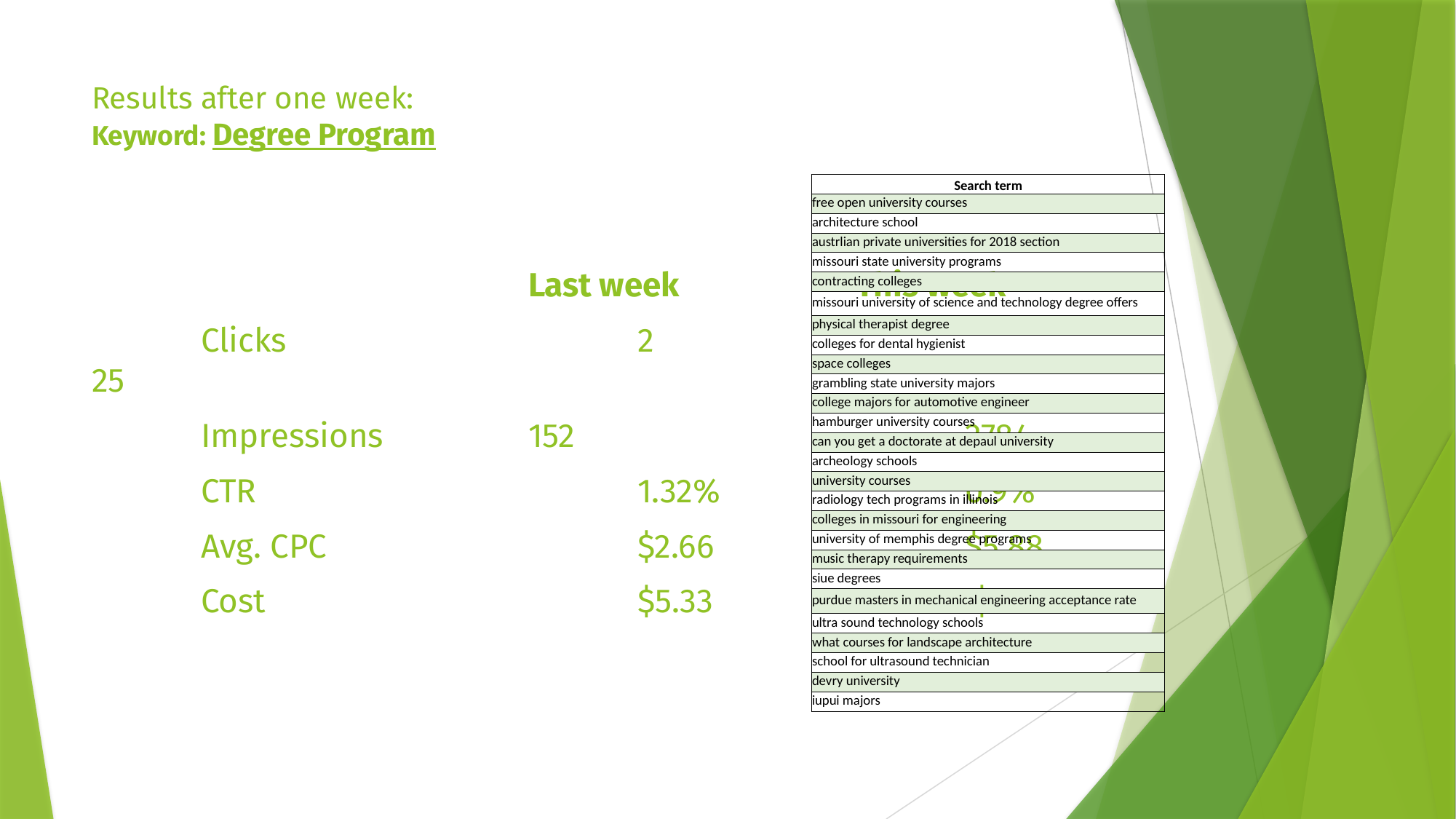

# Results after one week: Keyword: Degree Program
| Search term |
| --- |
| free open university courses |
| architecture school |
| austrlian private universities for 2018 section |
| missouri state university programs |
| contracting colleges |
| missouri university of science and technology degree offers |
| physical therapist degree |
| colleges for dental hygienist |
| space colleges |
| grambling state university majors |
| college majors for automotive engineer |
| hamburger university courses |
| can you get a doctorate at depaul university |
| archeology schools |
| university courses |
| radiology tech programs in illinois |
| colleges in missouri for engineering |
| university of memphis degree programs |
| music therapy requirements |
| siue degrees |
| purdue masters in mechanical engineering acceptance rate |
| ultra sound technology schools |
| what courses for landscape architecture |
| school for ultrasound technician |
| devry university |
| iupui majors |
				Last week		This week
	Clicks				2				25
	Impressions		152				2784
	CTR				1.32%			0.9%
	Avg. CPC			$2.66			$5.88
	Cost				$5.33			 $147.06